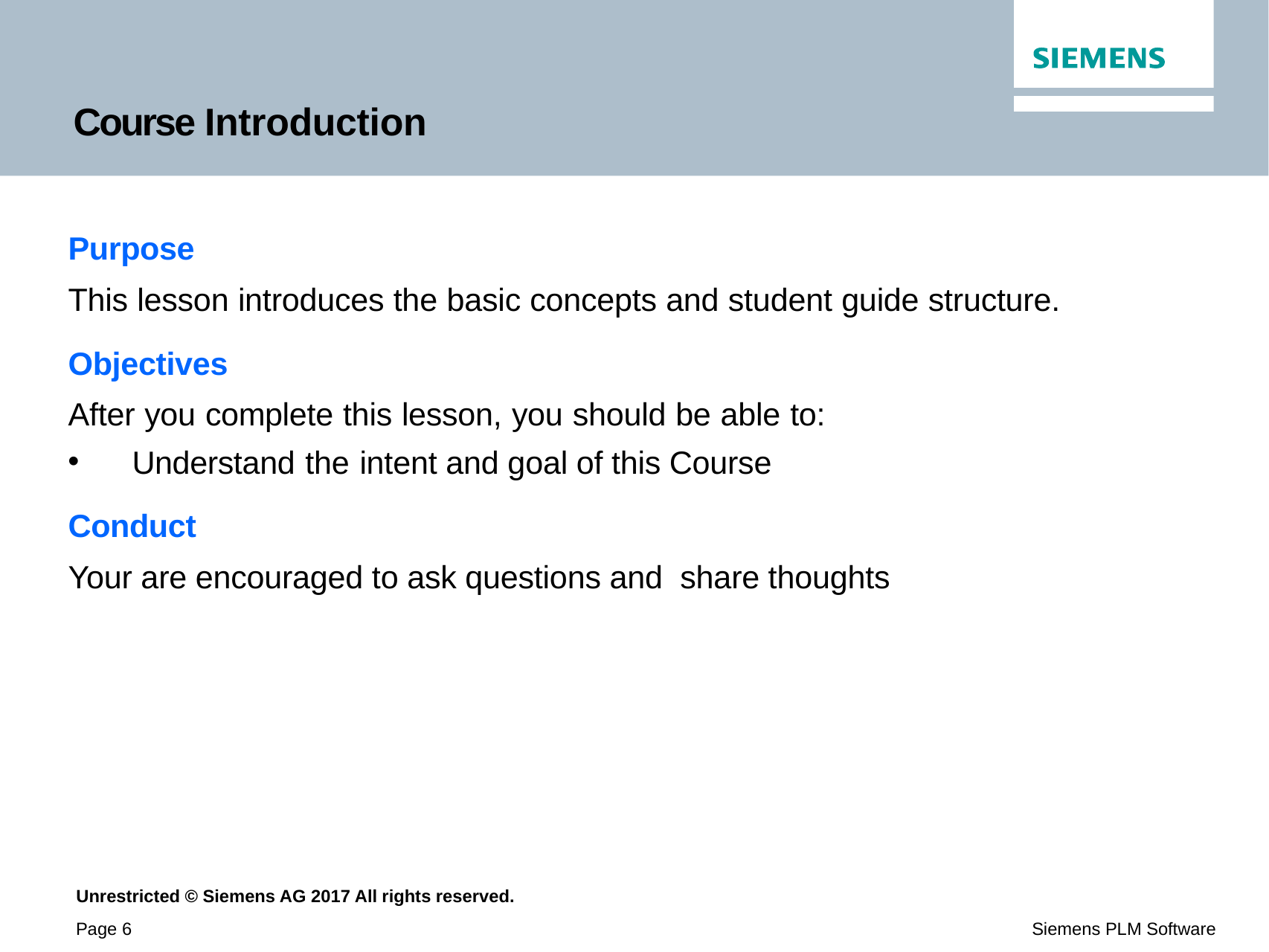

# Course Introduction

Purpose
This lesson introduces the basic concepts and student guide structure.
Objectives
After you complete this lesson, you should be able to:
Understand the intent and goal of this Course
Conduct
Your are encouraged to ask questions and  share thoughts